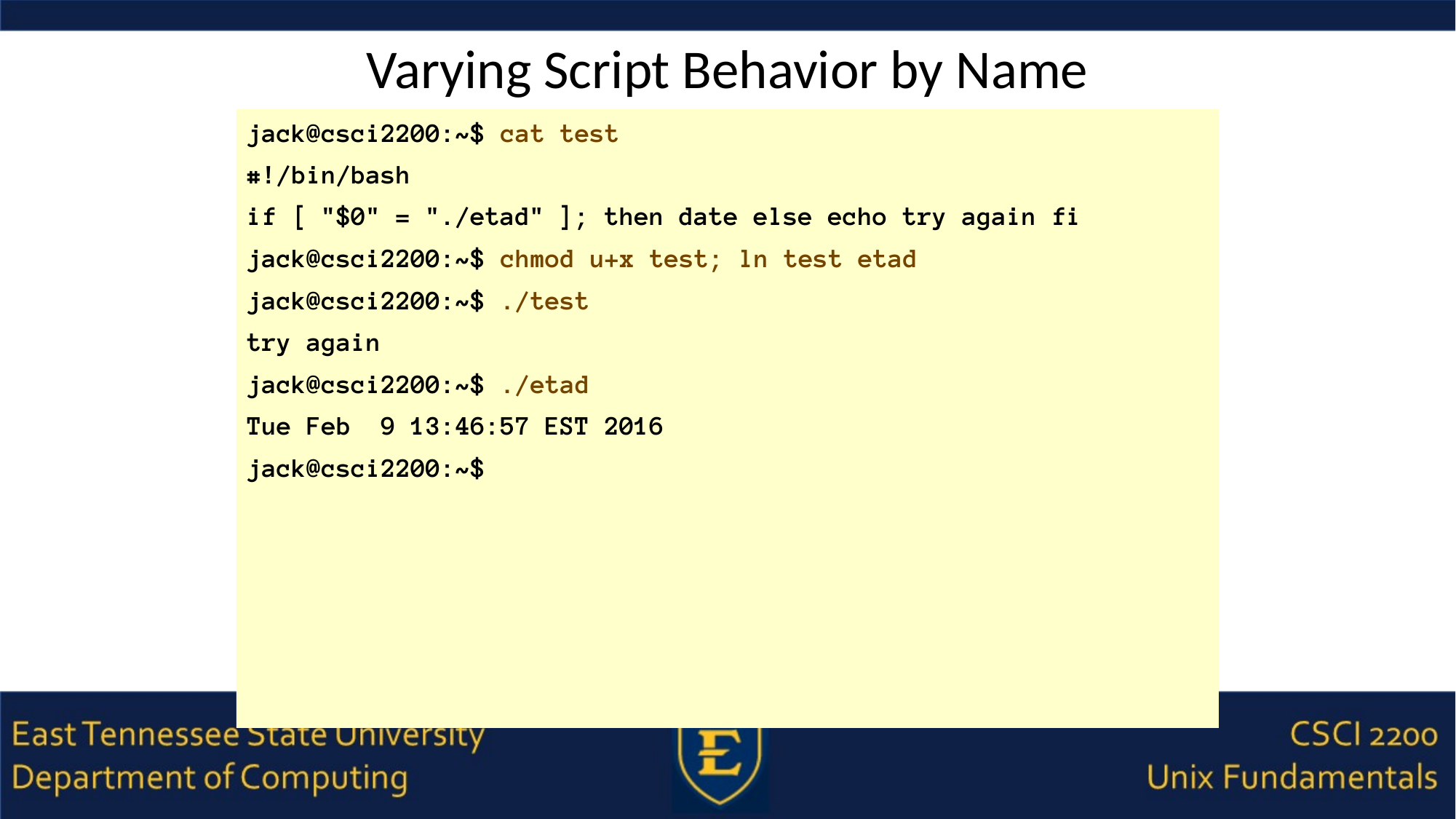

# Varying Script Behavior by Name
jack@csci2200:~$ cat test
#!/bin/bash
if [ "$0" = "./etad" ]; then date else echo try again fi
jack@csci2200:~$ chmod u+x test; ln test etad
jack@csci2200:~$ ./test
try again
jack@csci2200:~$ ./etad
Tue Feb  9 13:46:57 EST 2016
jack@csci2200:~$